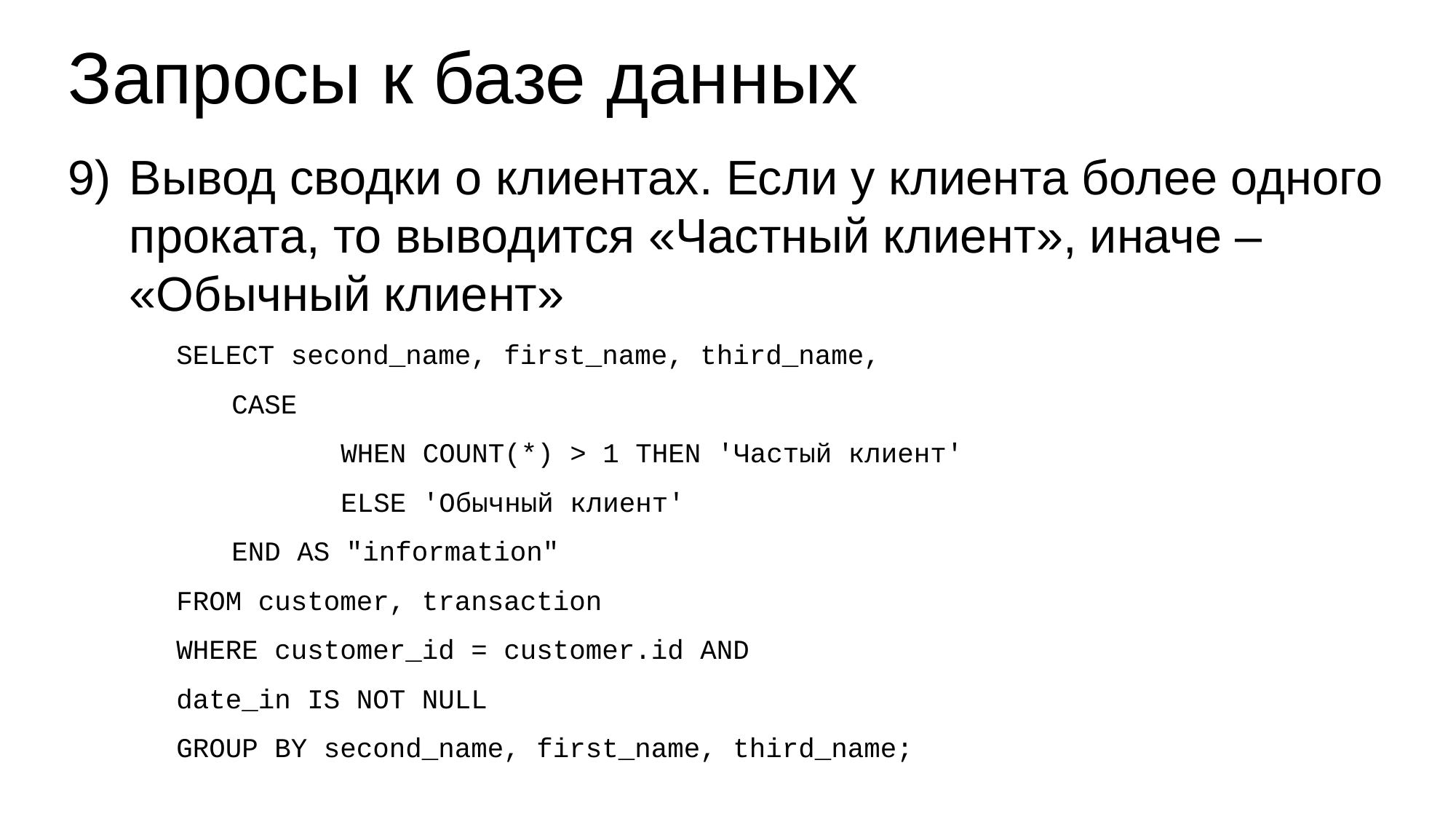

# Запросы к базе данных
Вывод сводки о клиентах. Если у клиента более одного проката, то выводится «Частный клиент», иначе – «Обычный клиент»
SELECT second_name, first_name, third_name,
	CASE
		WHEN COUNT(*) > 1 THEN 'Частый клиент'
		ELSE 'Обычный клиент'
	END AS "information"
FROM customer, transaction
WHERE customer_id = customer.id AND
date_in IS NOT NULL
GROUP BY second_name, first_name, third_name;